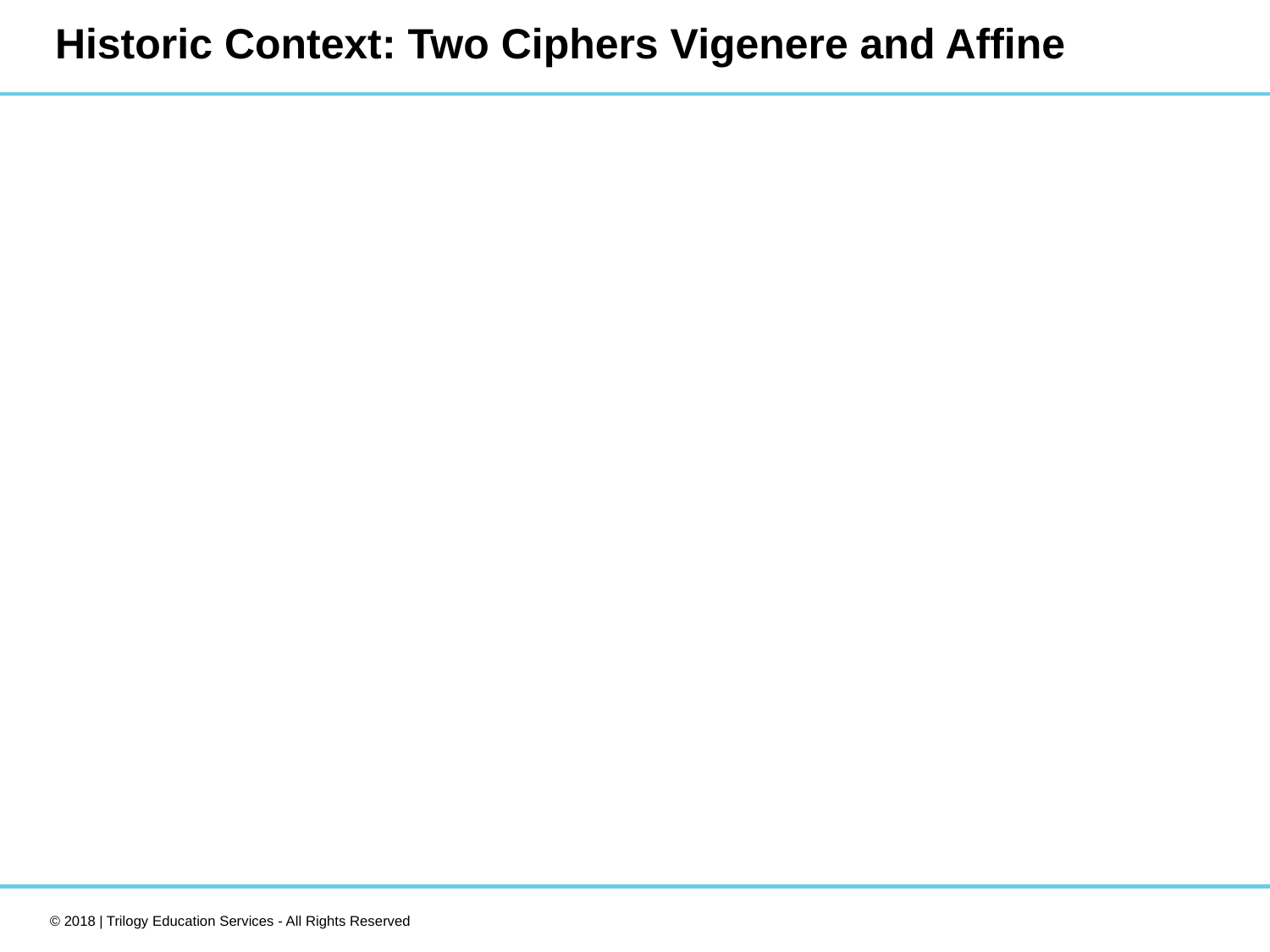

# Historic Context: Two Ciphers Vigenere and Affine